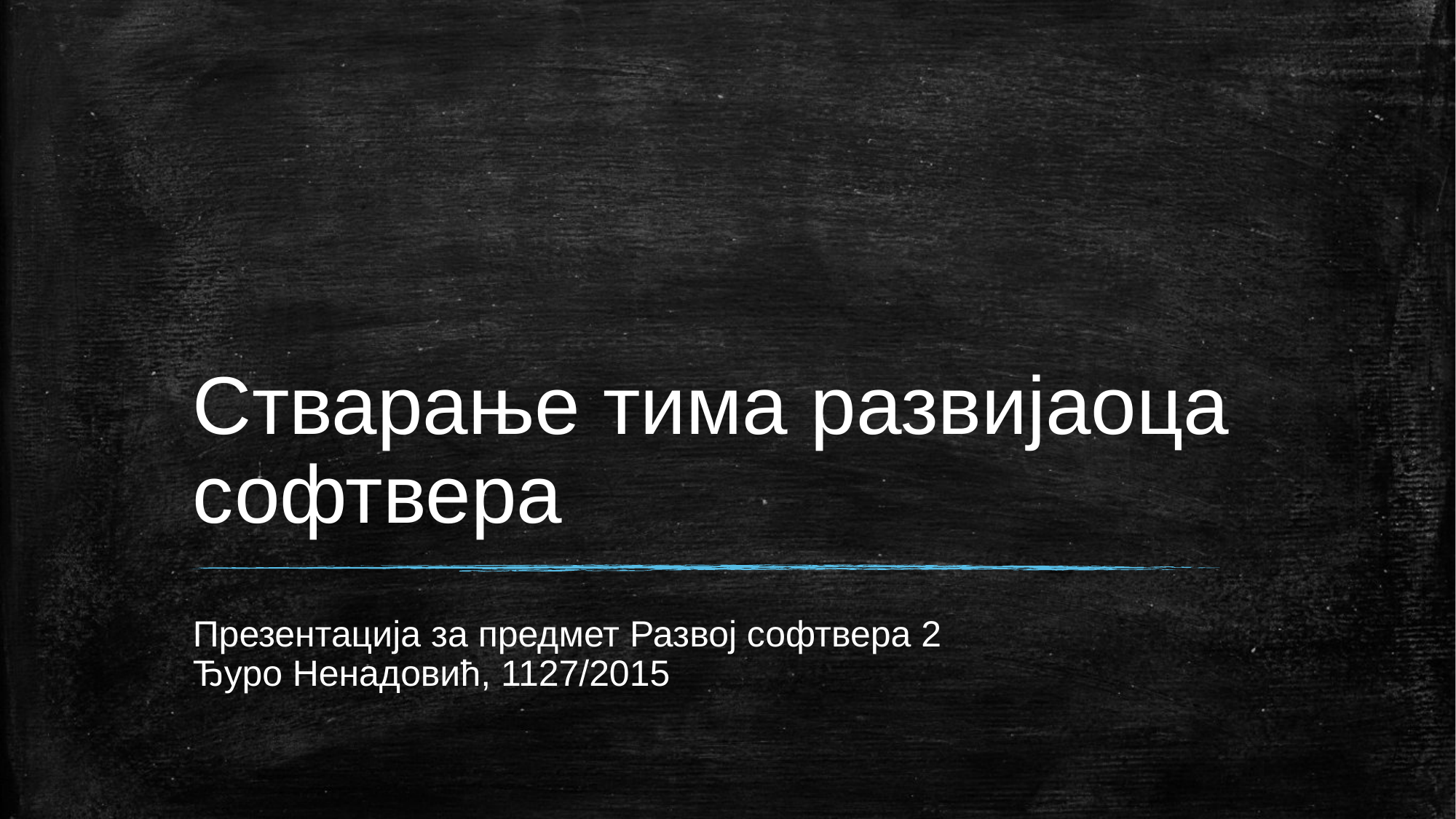

# Стварање тима развијаоца софтвера
Презентација за предмет Развој софтвера 2
Ђуро Ненадовић, 1127/2015